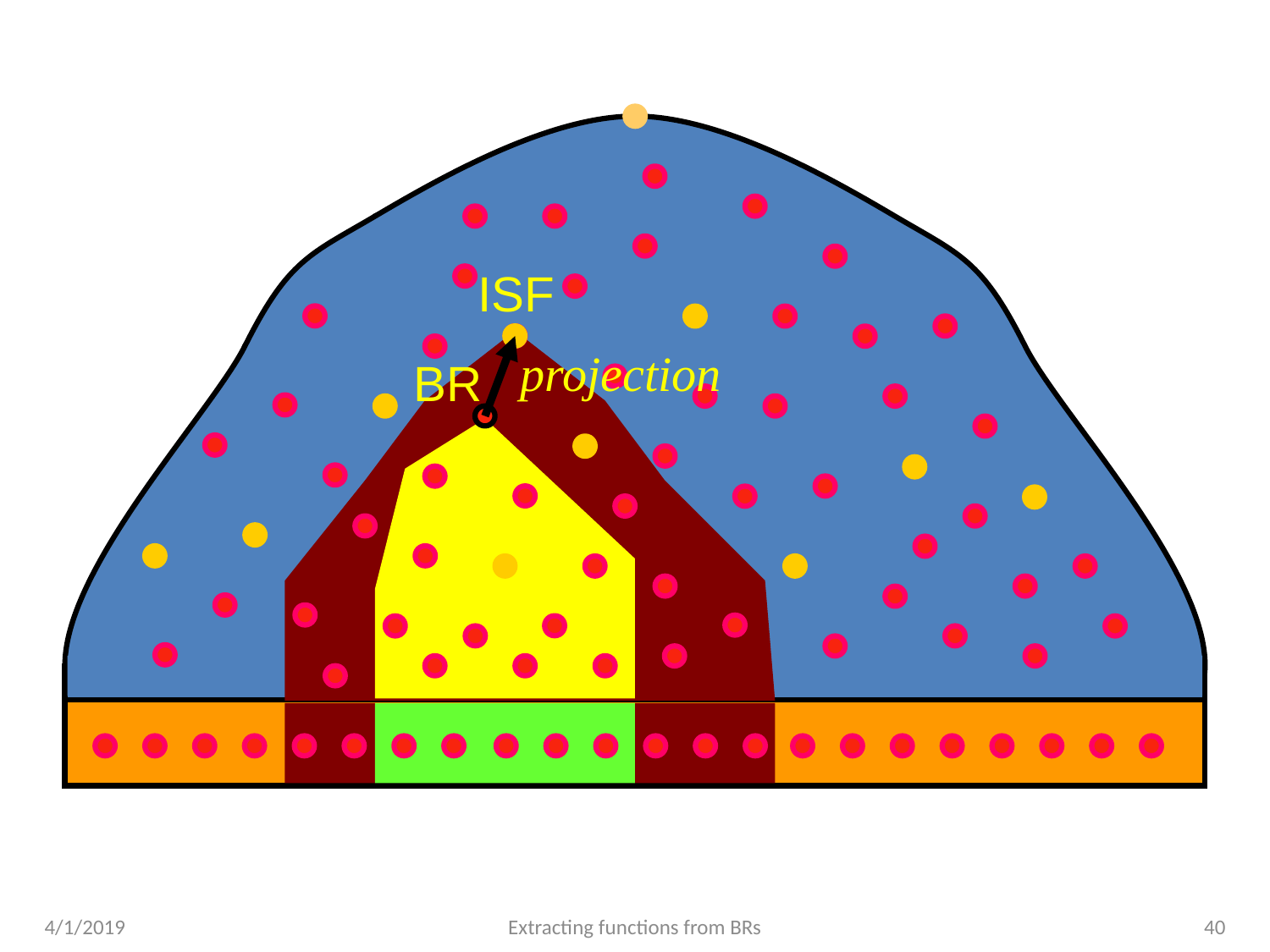

ISF

projection

BR

4/1/2019
Extracting functions from BRs
40